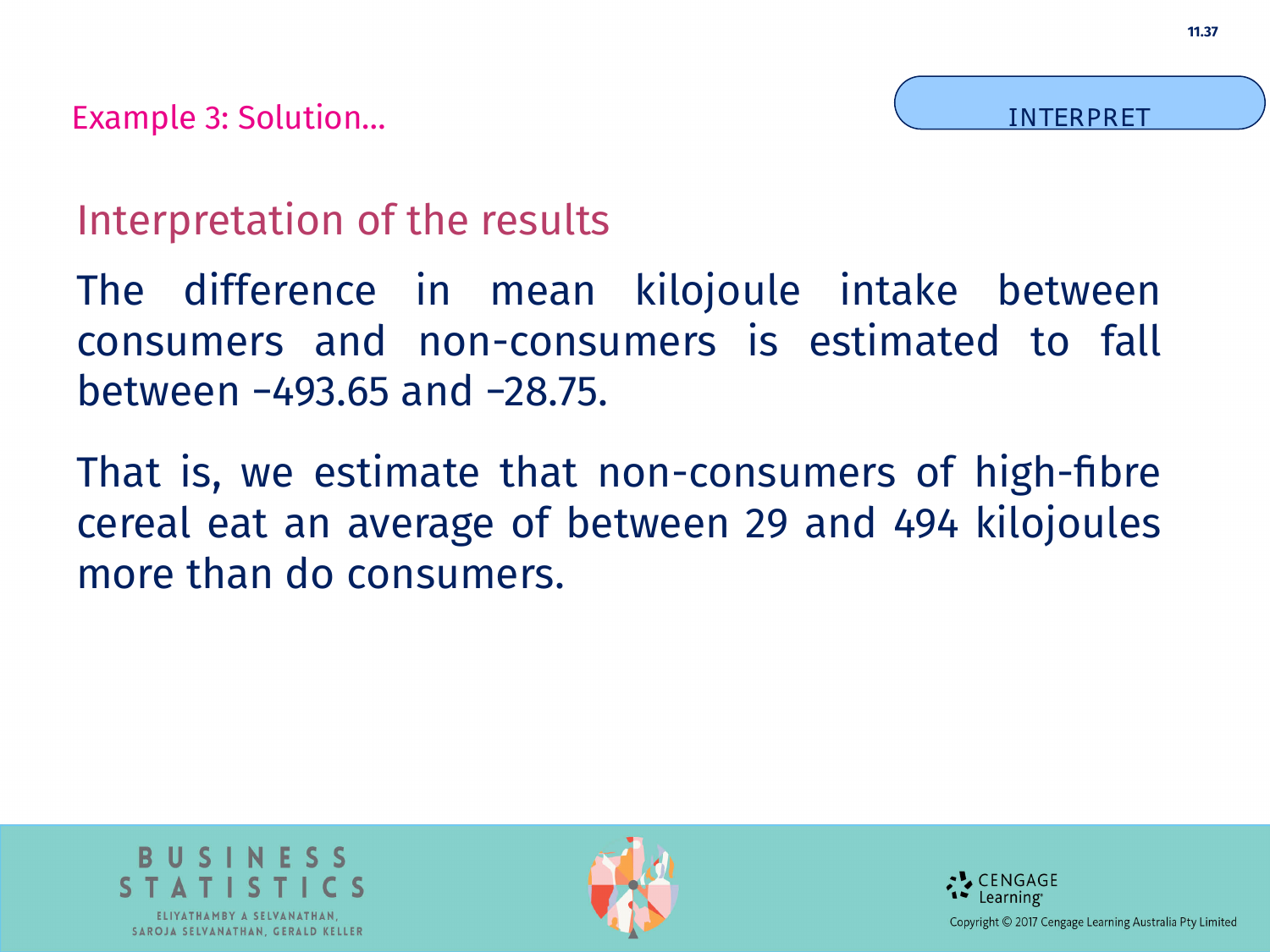

11.37
Example 3: Solution…
INTERPRET
Interpretation of the results
The difference in mean kilojoule intake between consumers and non-consumers is estimated to fall between −493.65 and −28.75.
That is, we estimate that non-consumers of high-fibre cereal eat an average of between 29 and 494 kilojoules more than do consumers.